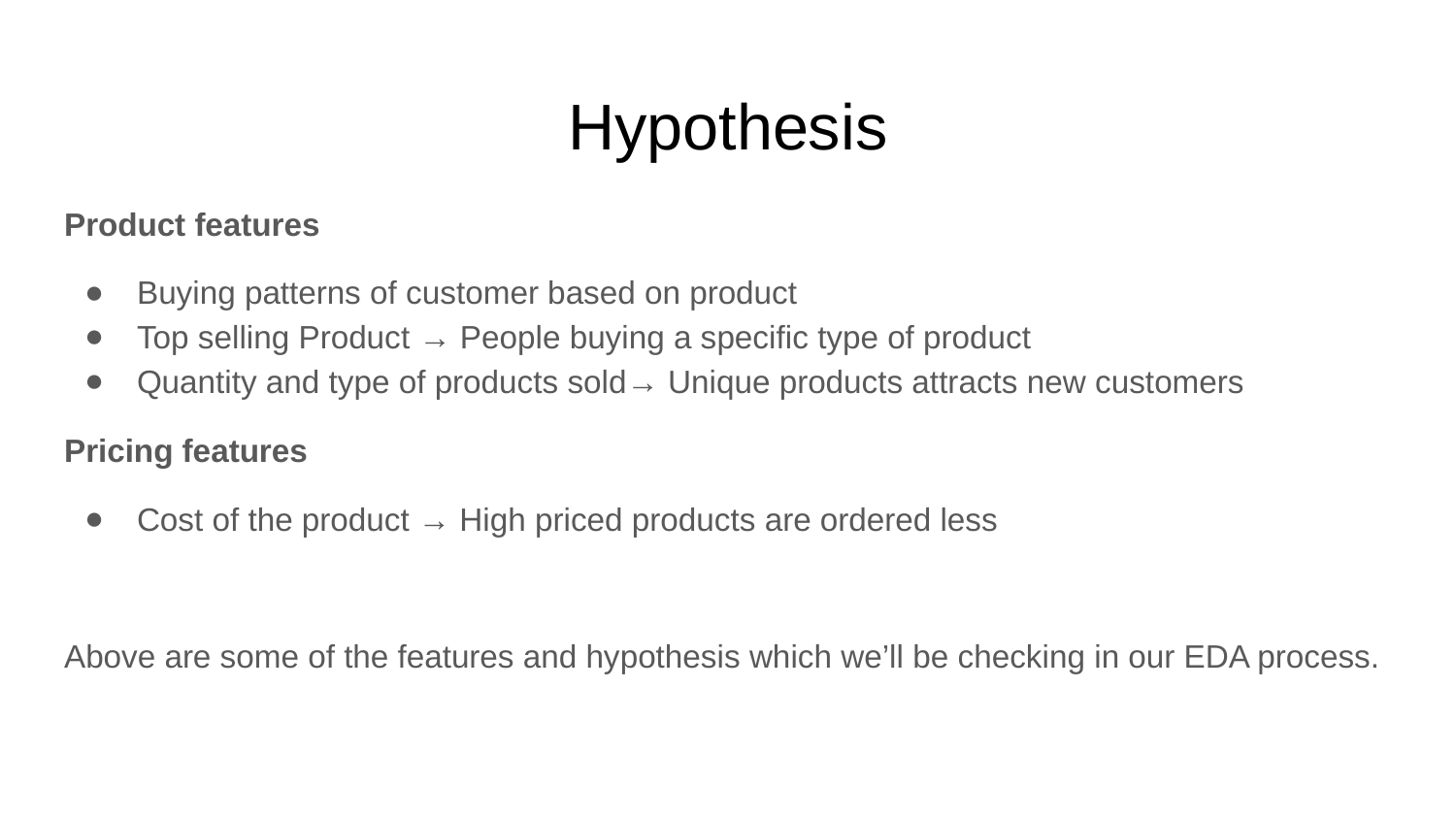

# Hypothesis
Product features
Buying patterns of customer based on product
Top selling Product → People buying a specific type of product
Quantity and type of products sold→ Unique products attracts new customers
Pricing features
Cost of the product → High priced products are ordered less

Above are some of the features and hypothesis which we’ll be checking in our EDA process.